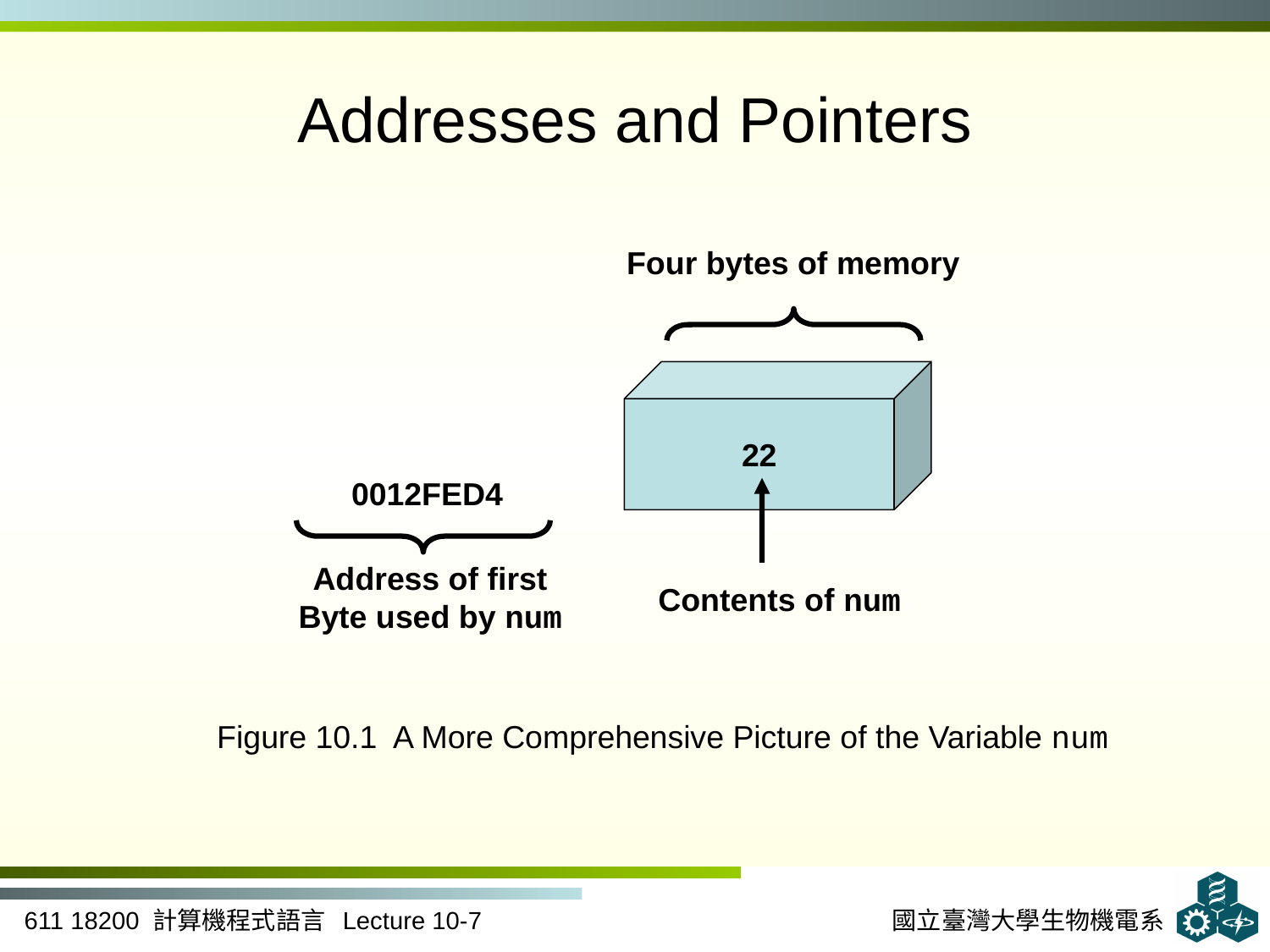

# Addresses and Pointers

Four bytes of memory
22

0012FED4

Address of first
Byte used by num
Contents of num
Figure 10.1  A More Comprehensive Picture of the Variable num